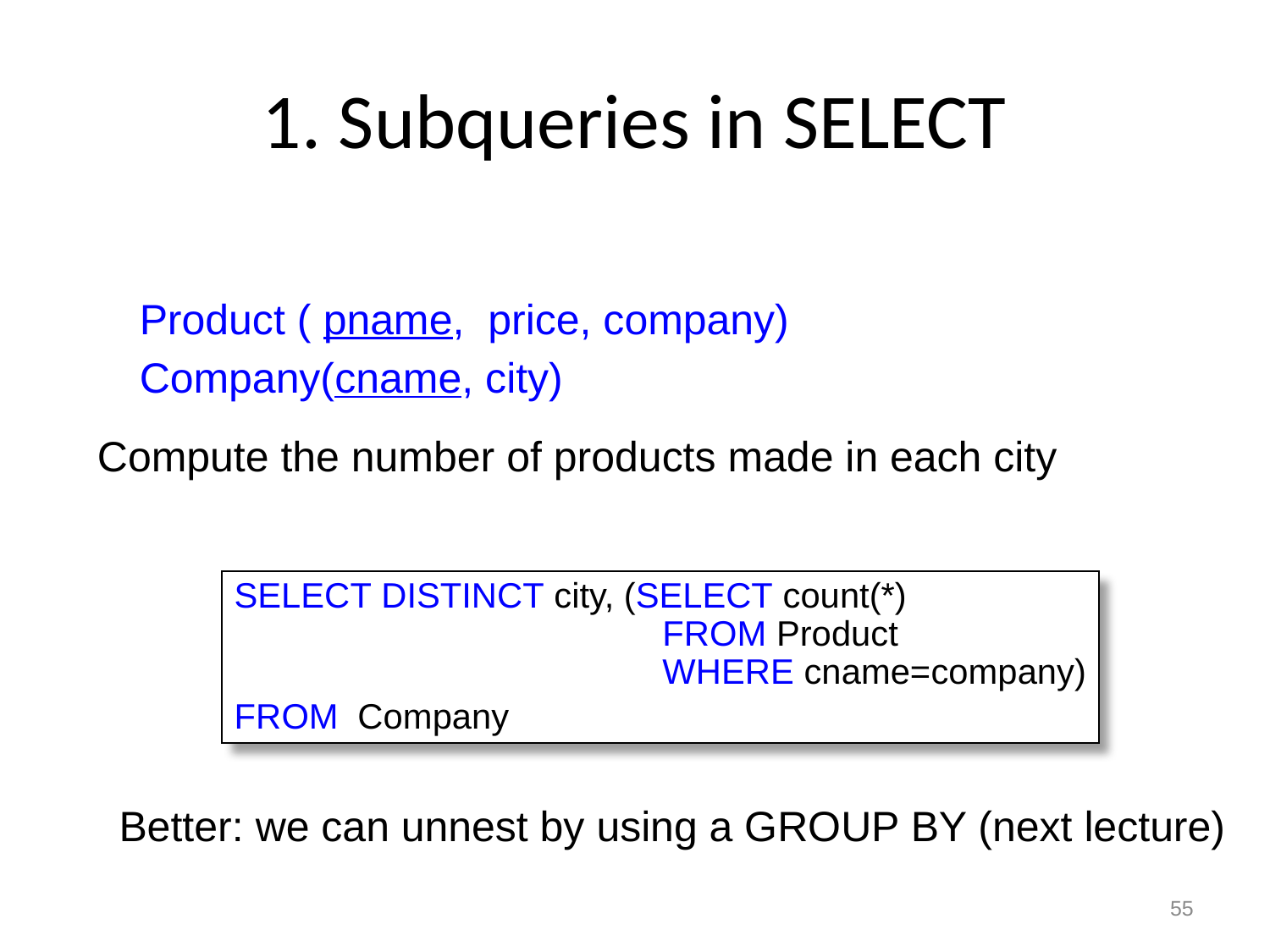

# 1. Subqueries in SELECT
Product ( pname,  price, company)
Company(cname, city)
Compute the number of products made in each city
SELECT DISTINCT city, (SELECT count(*)
                                            FROM Product
                                            WHERE cname=company)
FROM  Company
Better: we can unnest by using a GROUP BY (next lecture)

55